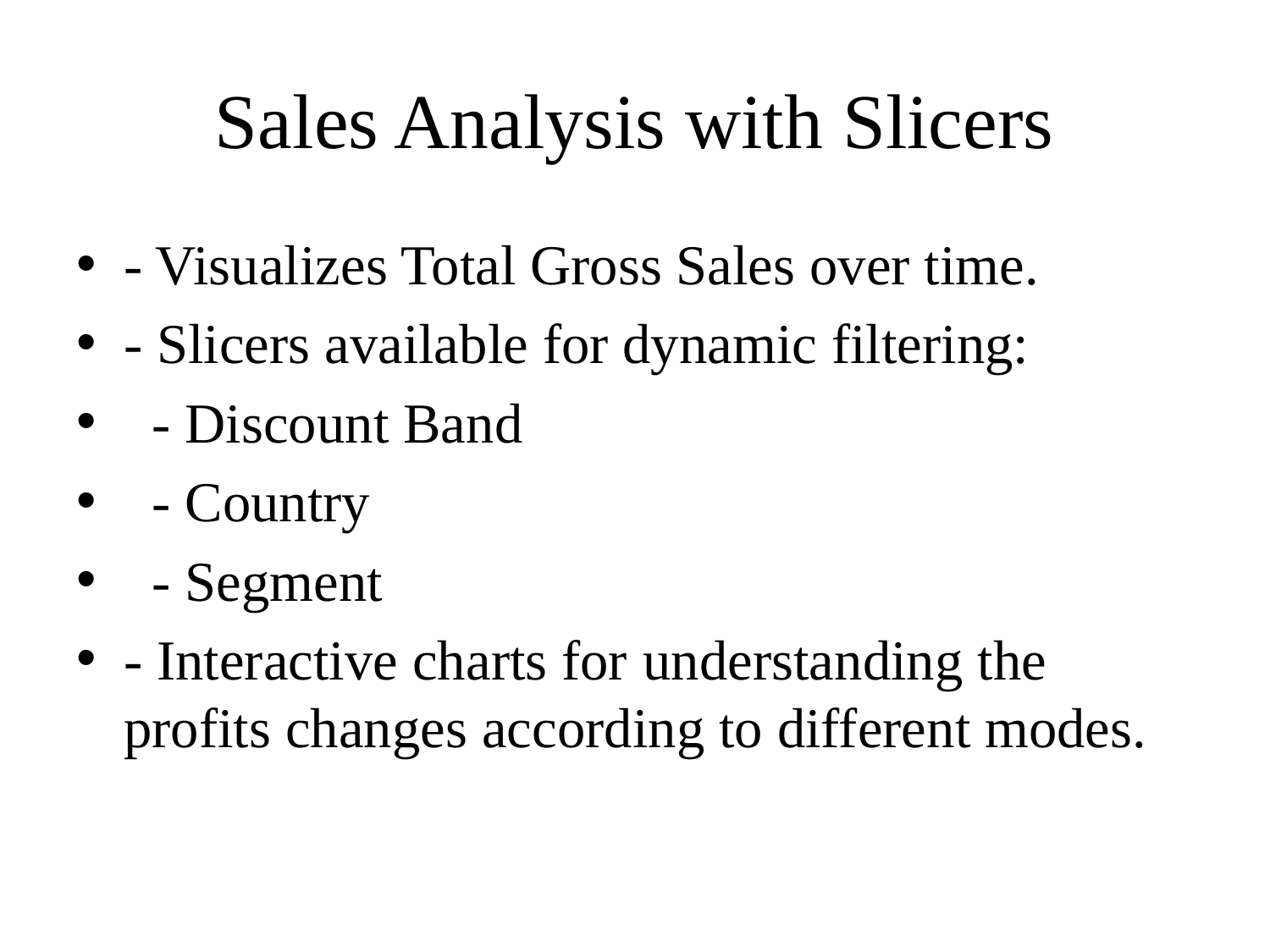

# Sales Analysis with Slicers
- Visualizes Total Gross Sales over time.
- Slicers available for dynamic filtering:
  - Discount Band
  - Country
  - Segment
- Interactive charts for understanding the profits changes according to different modes.